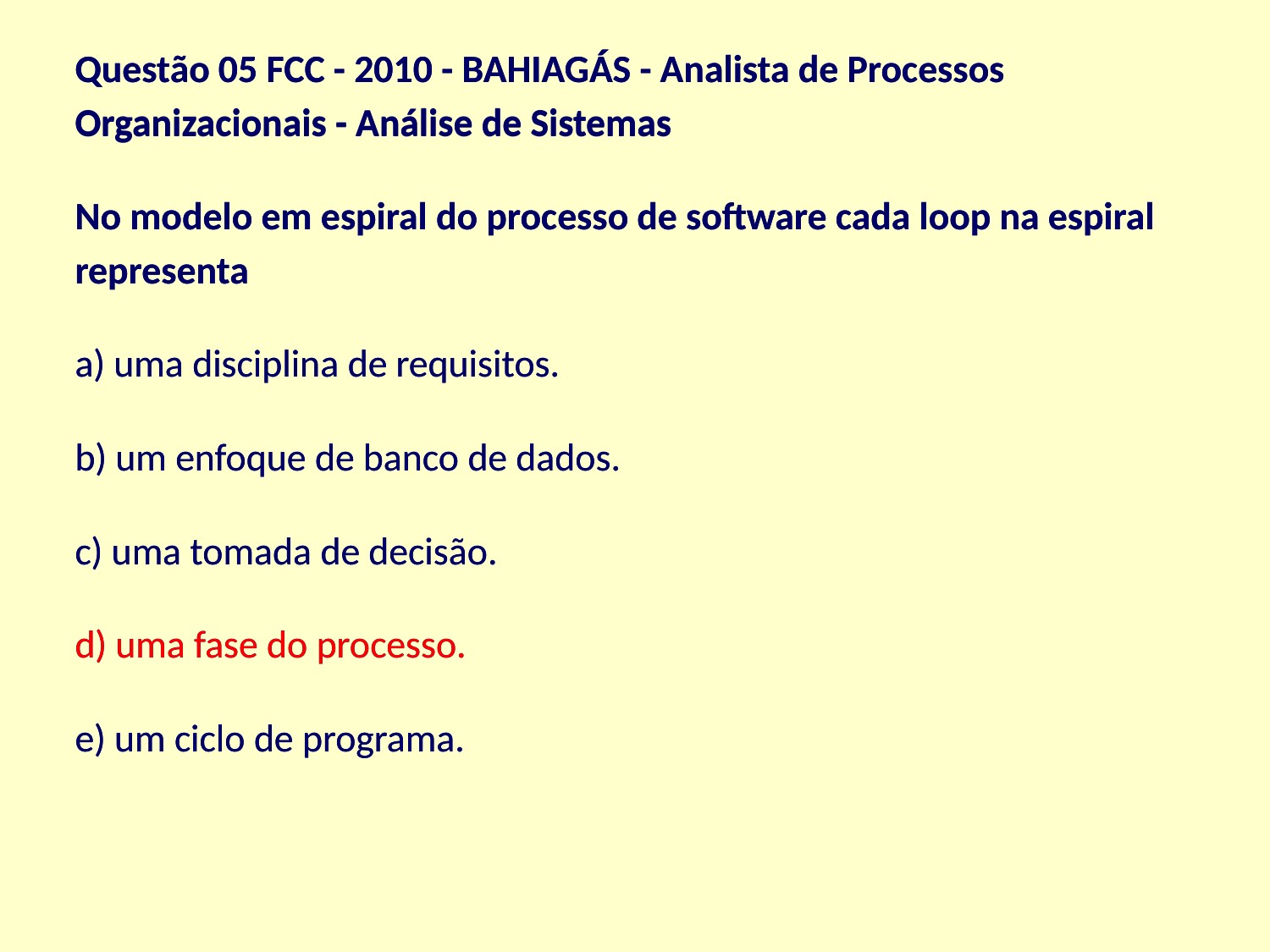

Questão 05 FCC - 2010 - BAHIAGÁS - Analista de Processos Organizacionais - Análise de Sistemas
No modelo em espiral do processo de software cada loop na espiral representa
a) uma disciplina de requisitos.
b) um enfoque de banco de dados.
c) uma tomada de decisão.
d) uma fase do processo.
e) um ciclo de programa.
Questão 05 FCC - 2010 - BAHIAGÁS - Analista de Processos Organizacionais - Análise de Sistemas
No modelo em espiral do processo de software cada loop na espiral representa
a) uma disciplina de requisitos.
b) um enfoque de banco de dados.
c) uma tomada de decisão.
d) uma fase do processo.
e) um ciclo de programa.